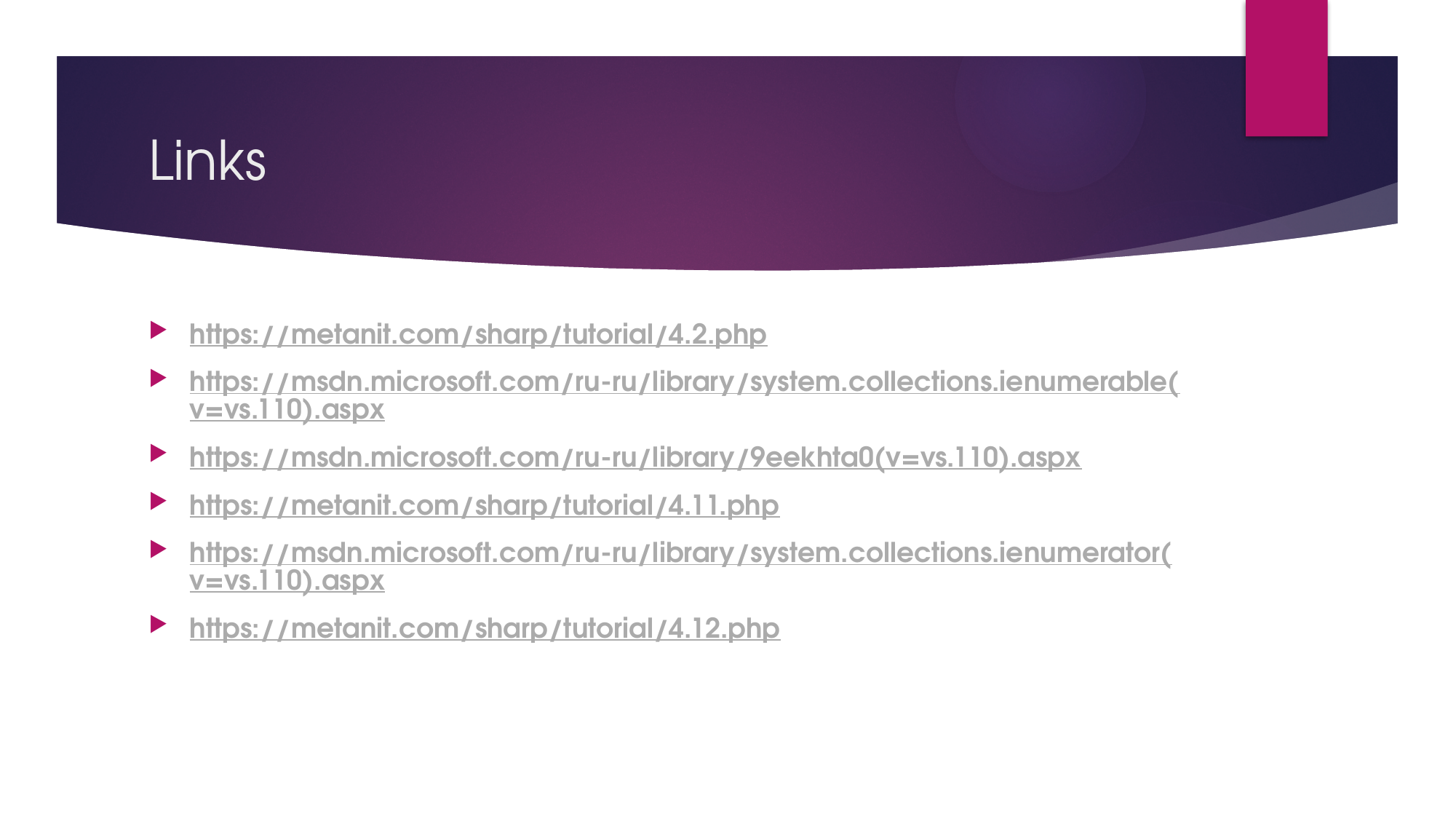

# Links
https://metanit.com/sharp/tutorial/4.2.php
https://msdn.microsoft.com/ru-ru/library/system.collections.ienumerable(v=vs.110).aspx
https://msdn.microsoft.com/ru-ru/library/9eekhta0(v=vs.110).aspx
https://metanit.com/sharp/tutorial/4.11.php
https://msdn.microsoft.com/ru-ru/library/system.collections.ienumerator(v=vs.110).aspx
https://metanit.com/sharp/tutorial/4.12.php